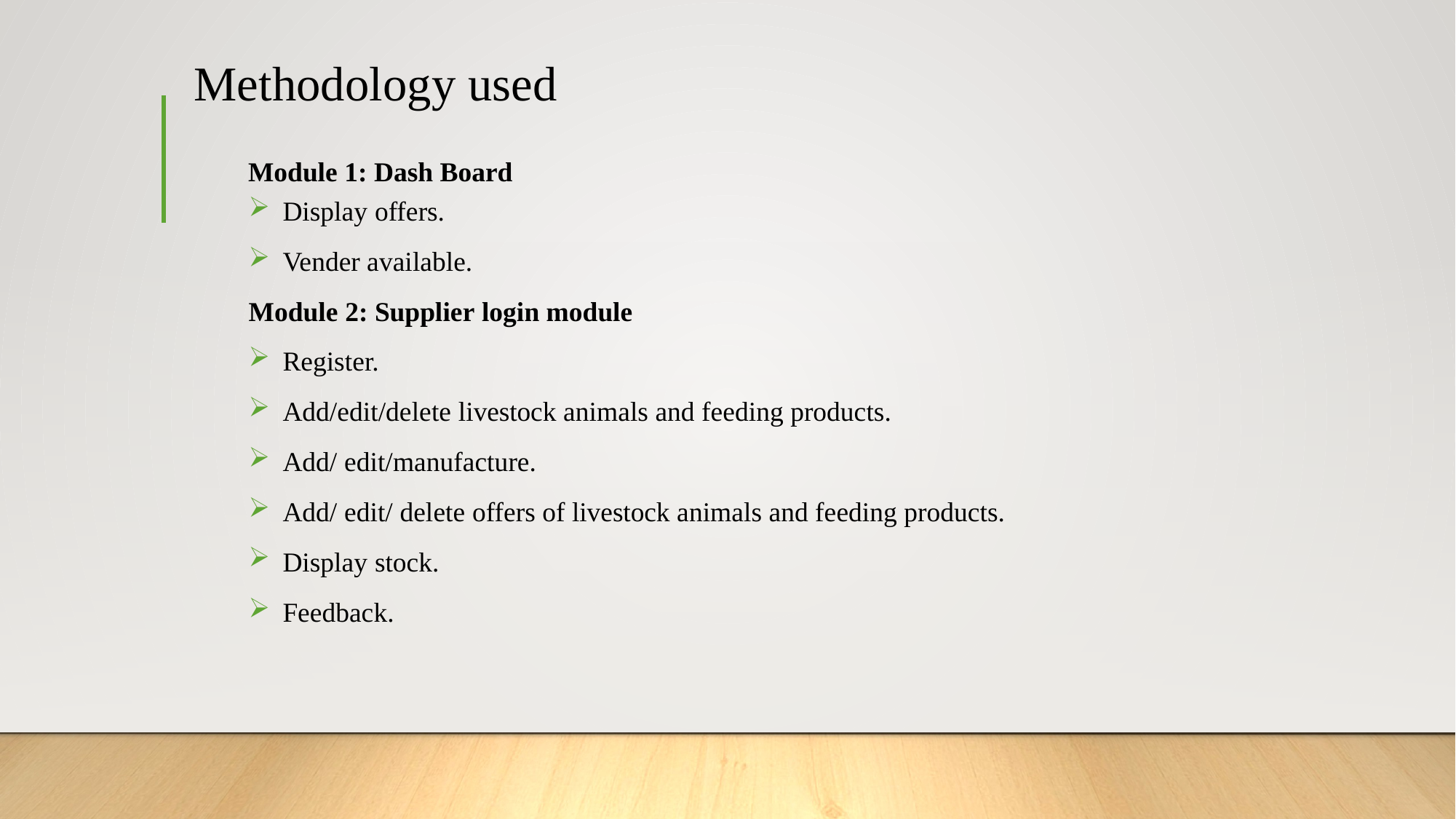

# Methodology used
         Module 1: Dash Board
Display offers.
Vender available.
Module 2: Supplier login module
Register.
Add/edit/delete livestock animals and feeding products.
Add/ edit/manufacture.
Add/ edit/ delete offers of livestock animals and feeding products.
Display stock.
Feedback.